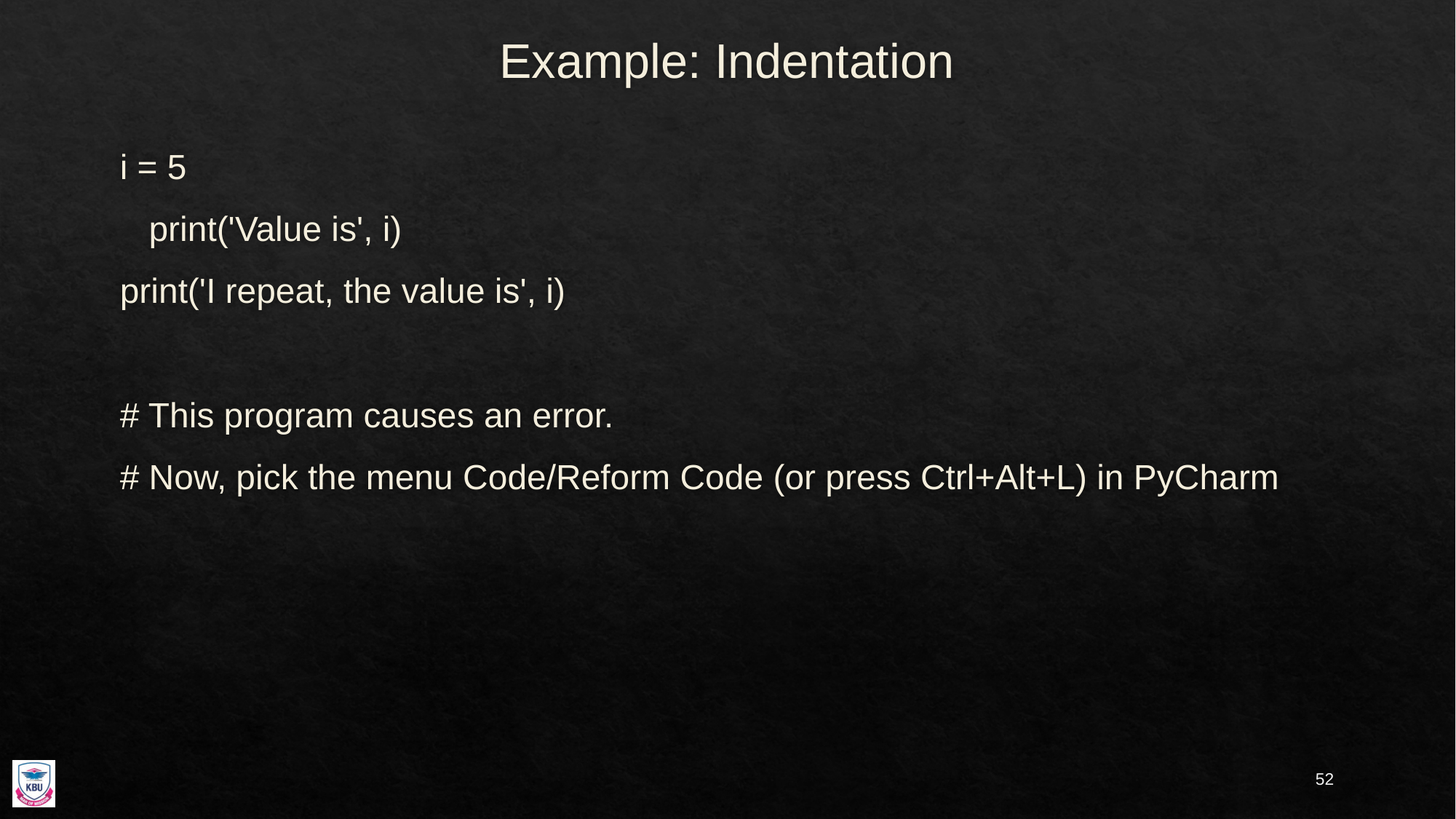

# Example: Indentation
i = 5
   print('Value is', i)
print('I repeat, the value is', i)

# This program causes an error.
# Now, pick the menu Code/Reform Code (or press Ctrl+Alt+L) in PyCharm
52